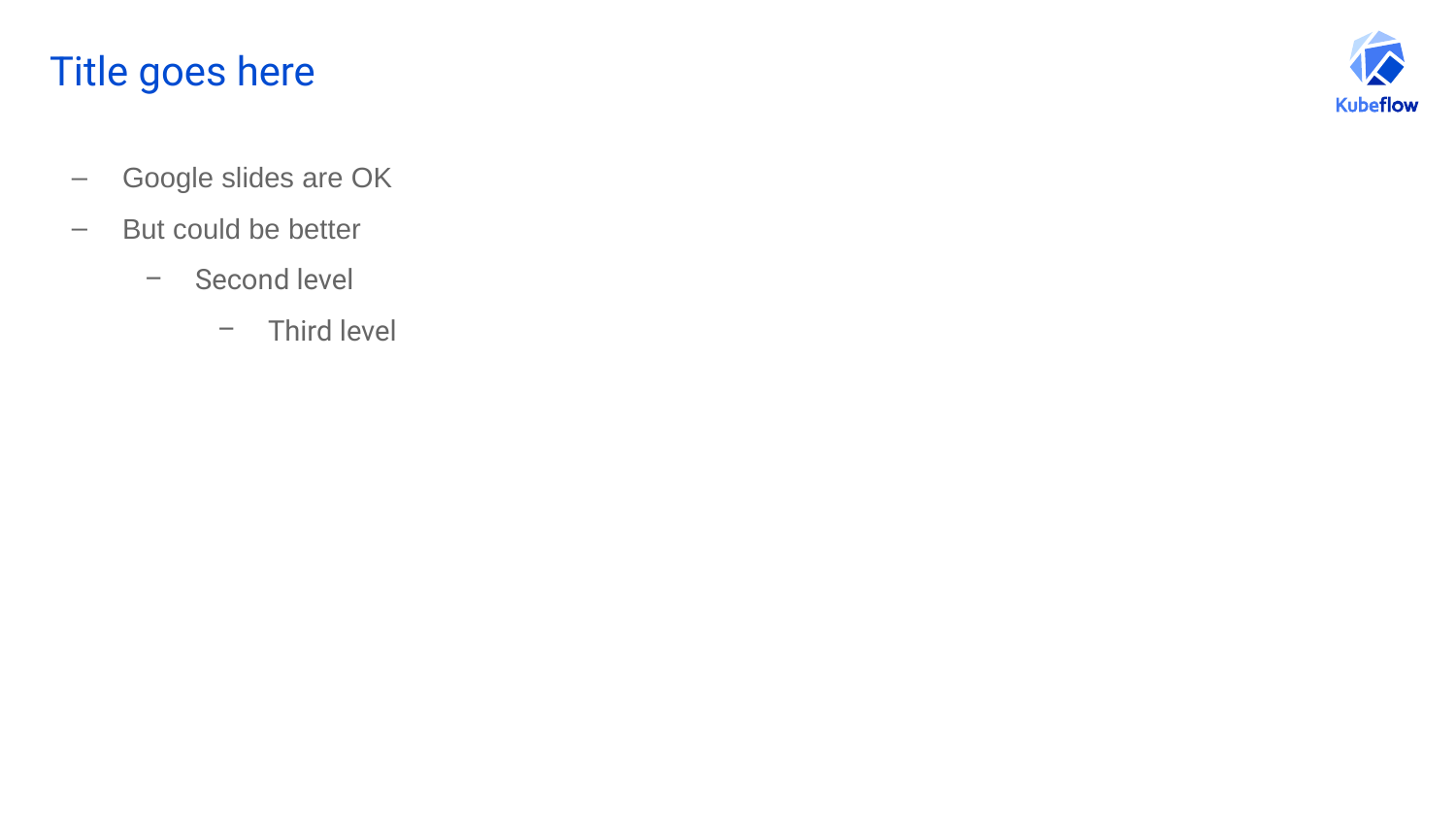

# Title goes here
Google slides are OK
But could be better
Second level
Third level